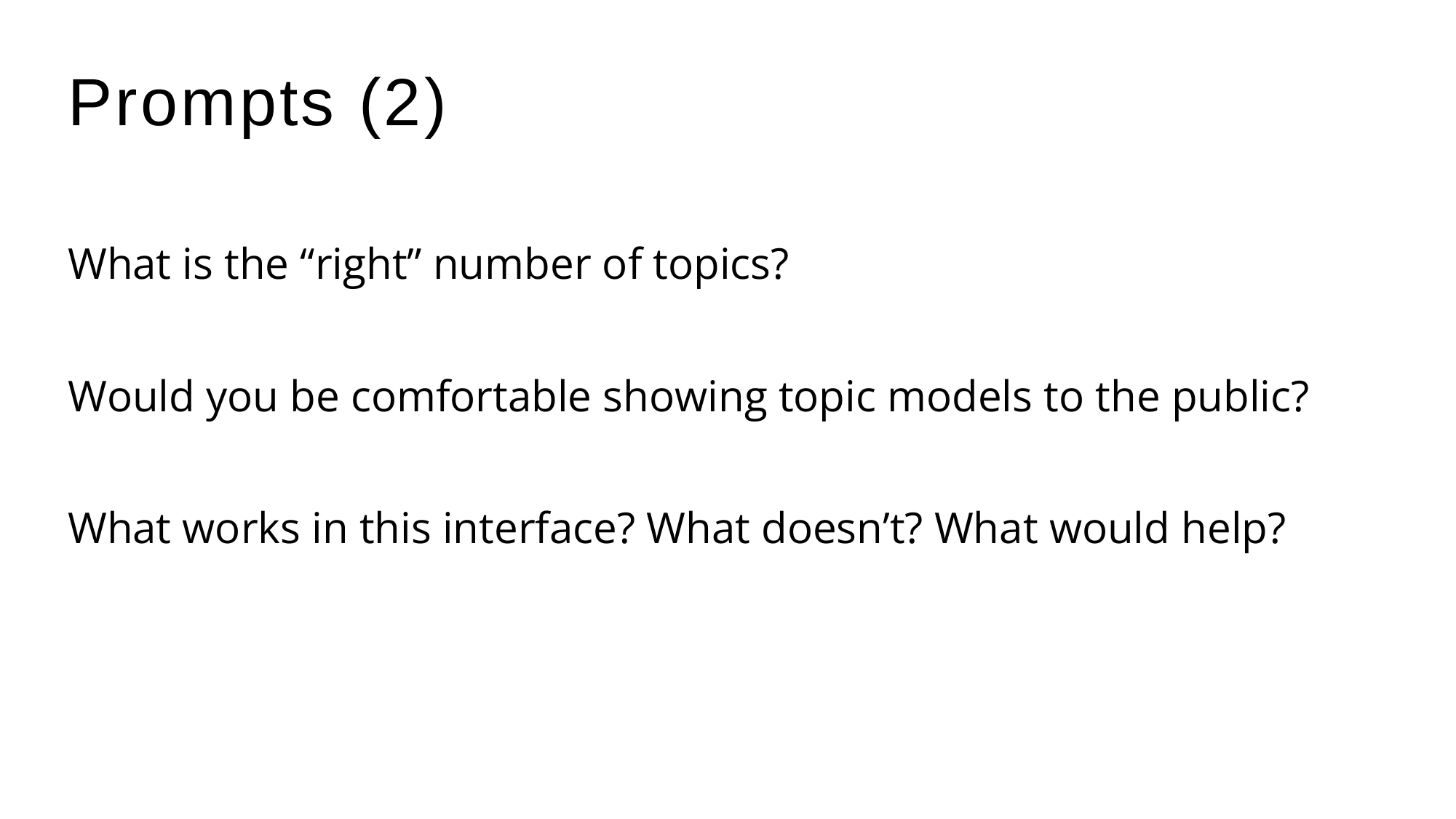

# Prompts (2)
What is the “right” number of topics?

Would you be comfortable showing topic models to the public?

What works in this interface? What doesn’t? What would help?